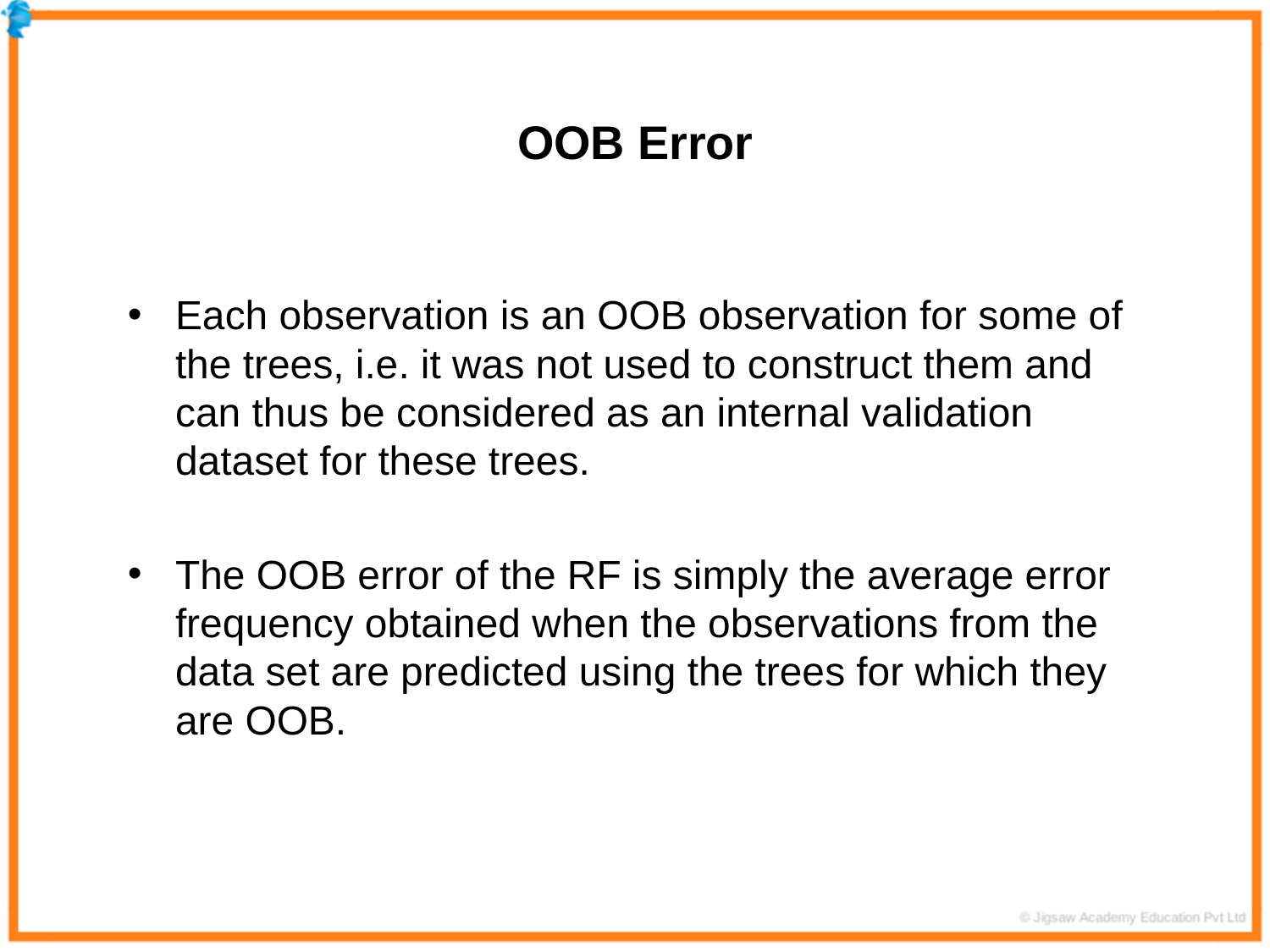

OOB Error

Each observation is an OOB observation for some of the trees, i.e. it was not used to construct them and can thus be considered as an internal validation dataset for these trees.

The OOB error of the RF is simply the average error frequency obtained when the observations from the data set are predicted using the trees for which they are OOB.